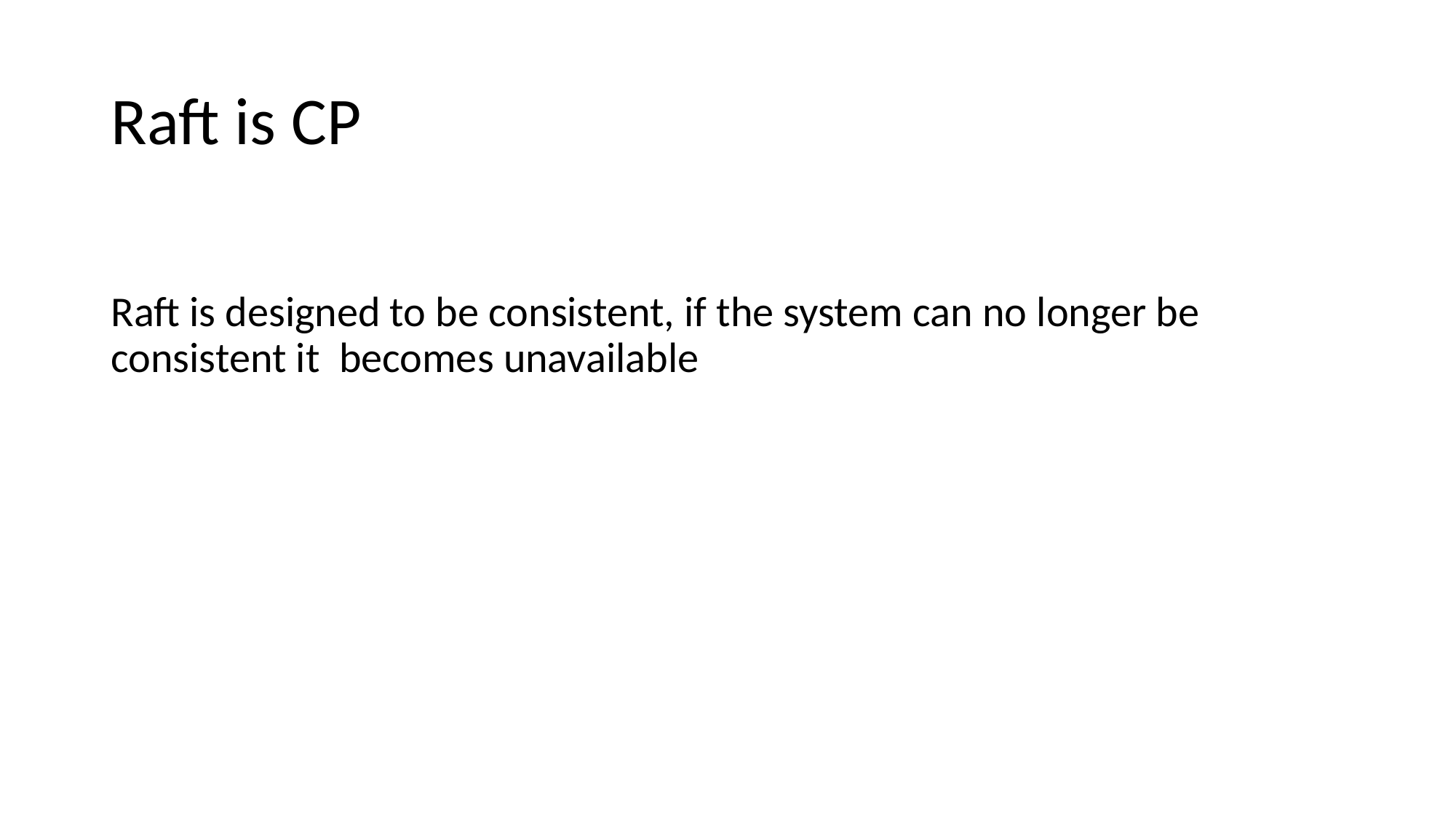

# Raft is CP

Raft is designed to be consistent, if the system can no longer be consistent it  becomes unavailable